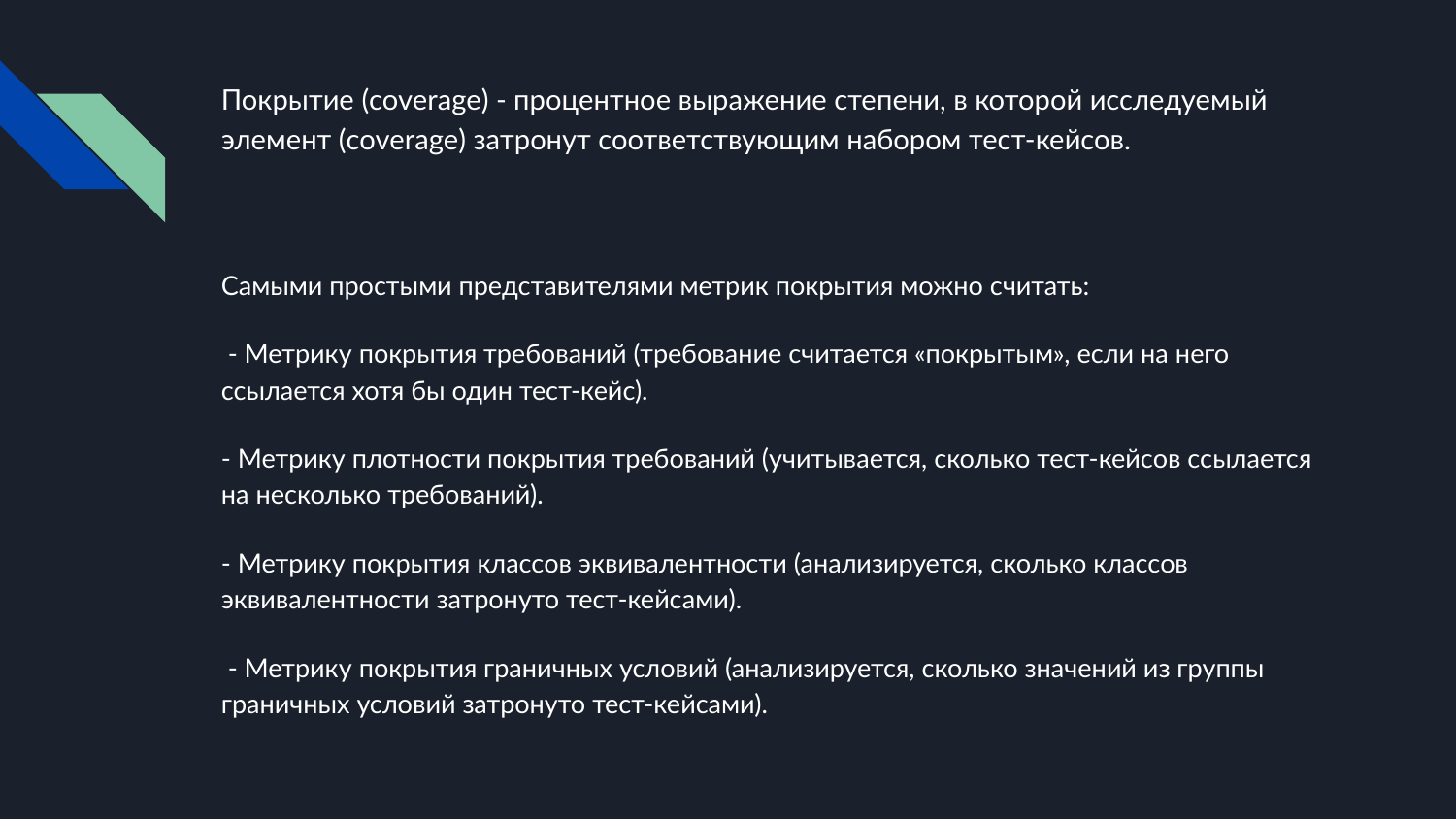

# Покрытие (coverage) - процентное выражение степени, в которой исследуемый элемент (coverage) затронут соответствующим набором тест-кейсов.
Самыми простыми представителями метрик покрытия можно считать:
 - Метрику покрытия требований (требование считается «покрытым», если на него ссылается хотя бы один тест-кейс).
- Метрику плотности покрытия требований (учитывается, сколько тест-кейсов ссылается на несколько требований).
- Метрику покрытия классов эквивалентности (анализируется, сколько классов эквивалентности затронуто тест-кейсами).
 - Метрику покрытия граничных условий (анализируется, сколько значений из группы граничных условий затронуто тест-кейсами).